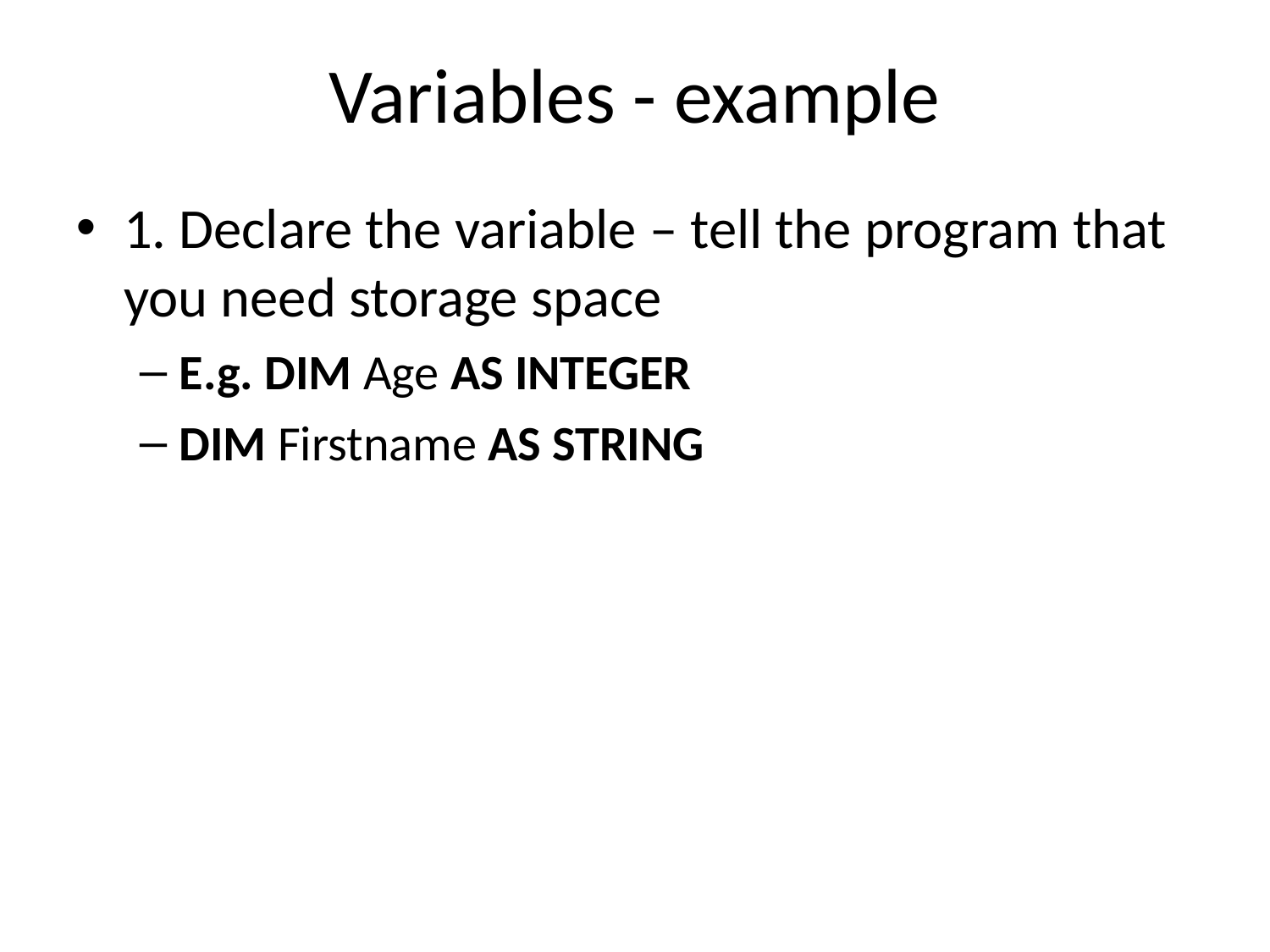

# Variables - example
1. Declare the variable – tell the program that you need storage space
E.g. DIM Age AS INTEGER
DIM Firstname AS STRING